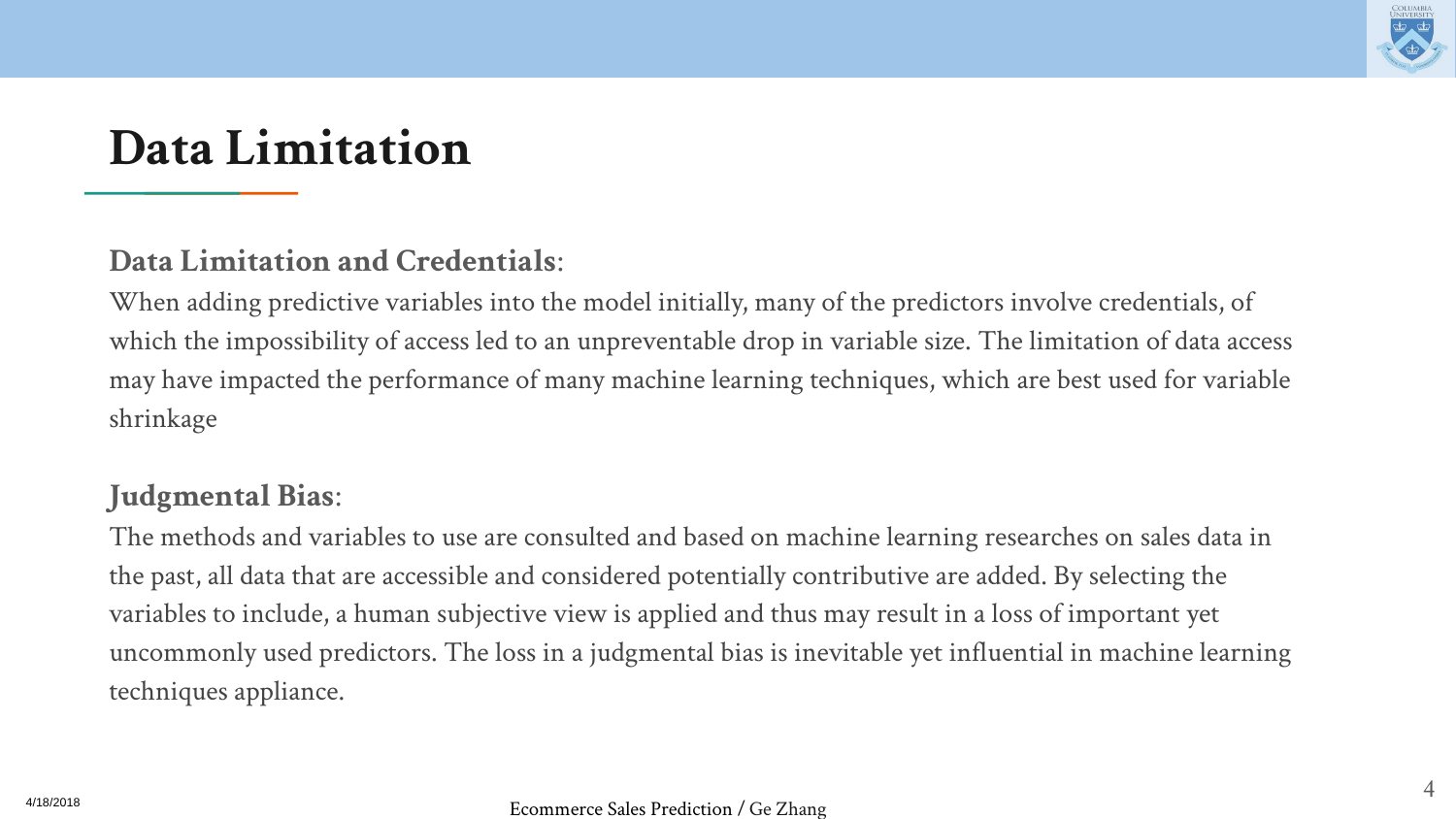

# Data Limitation
Data Limitation and Credentials:
When adding predictive variables into the model initially, many of the predictors involve credentials, of which the impossibility of access led to an unpreventable drop in variable size. The limitation of data access may have impacted the performance of many machine learning techniques, which are best used for variable shrinkage

Judgmental Bias:
The methods and variables to use are consulted and based on machine learning researches on sales data in the past, all data that are accessible and considered potentially contributive are added. By selecting the variables to include, a human subjective view is applied and thus may result in a loss of important yet uncommonly used predictors. The loss in a judgmental bias is inevitable yet influential in machine learning techniques appliance.

4
Ge Zhang